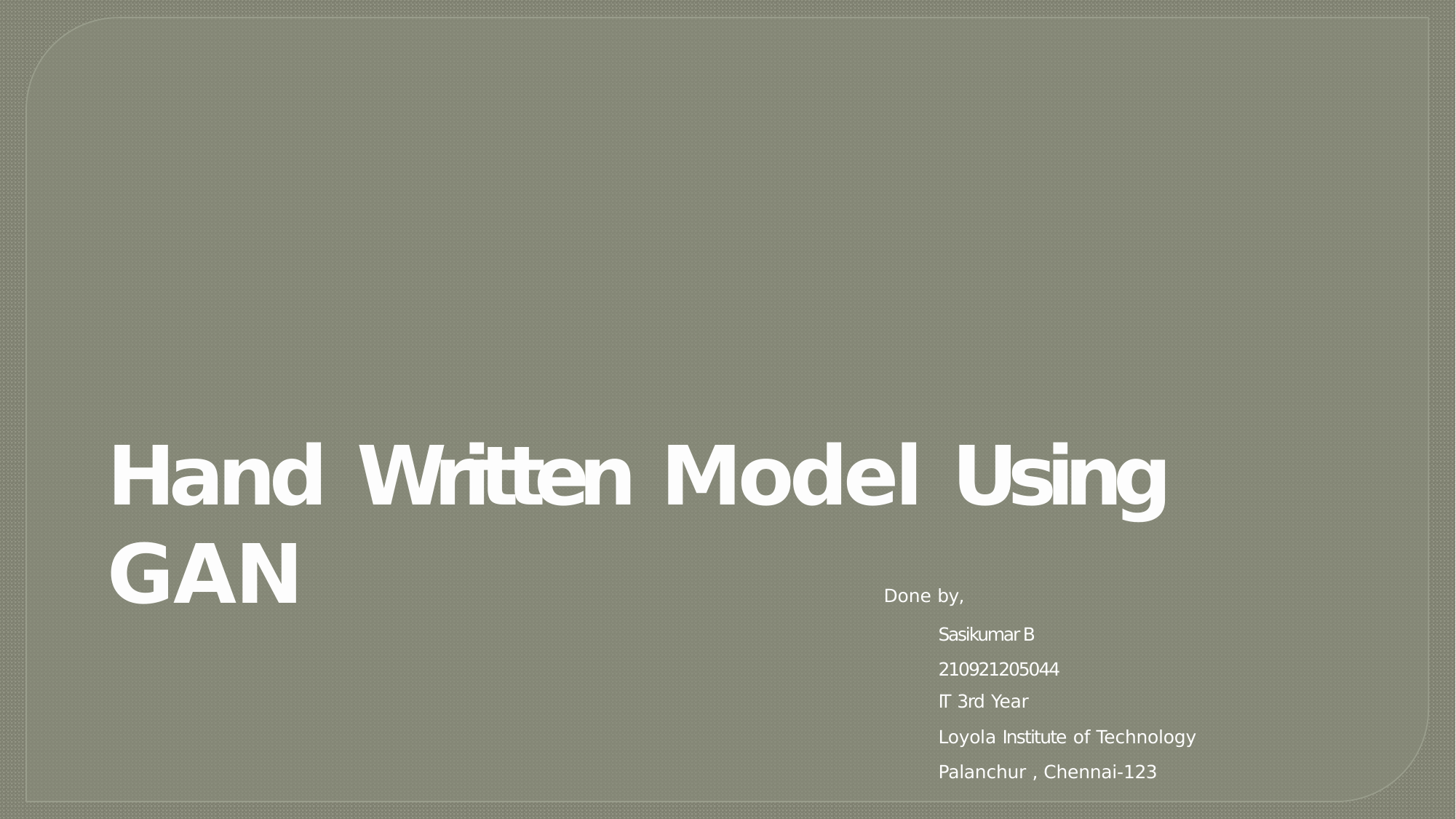

Hand Written Model Using GAN
Done by,
Sasikumar B
210921205044
IT 3rd Year
Loyola Institute of Technology
Palanchur , Chennai-123